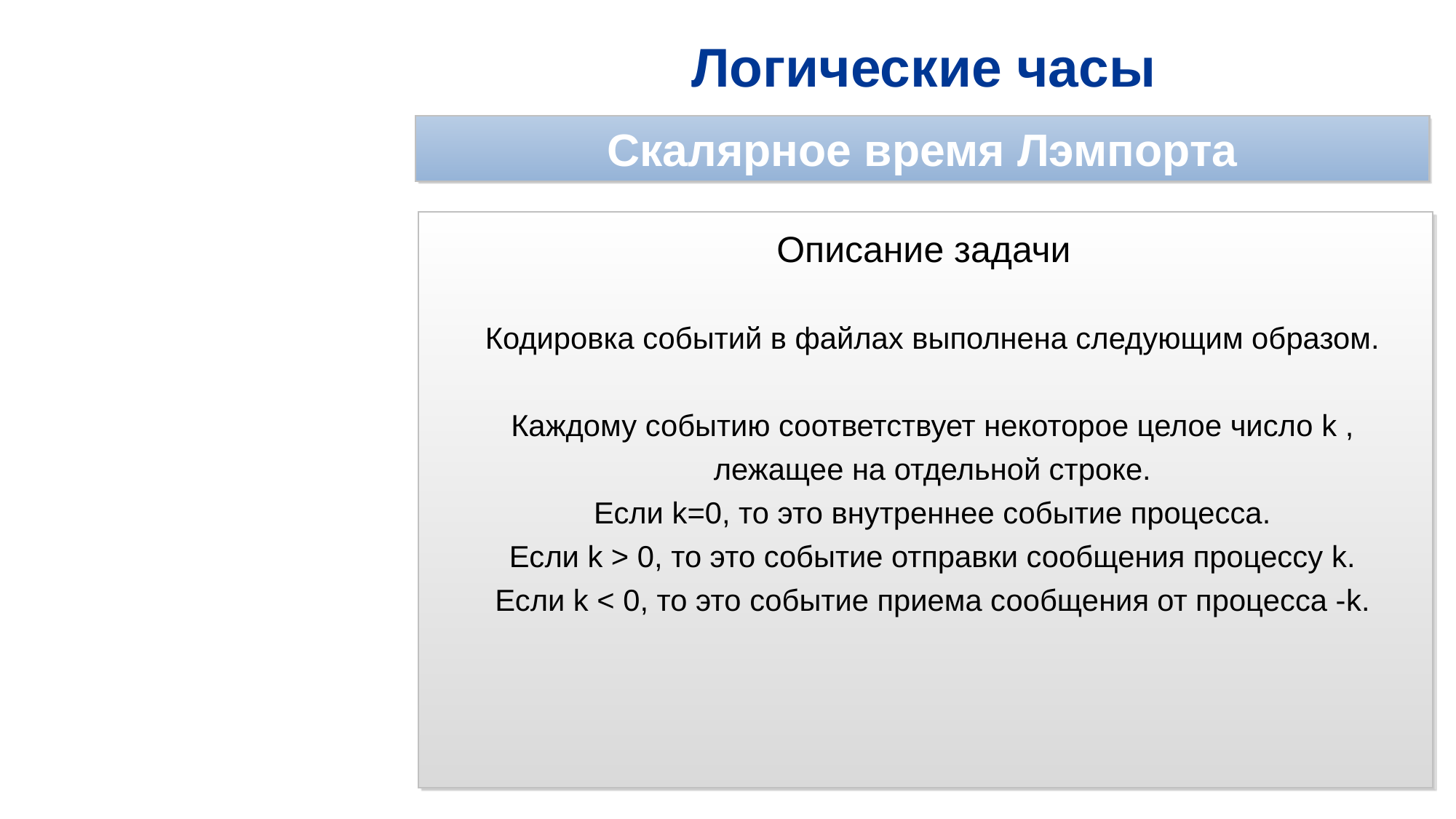

# Логические часы
Скалярное время Лэмпорта

Описание задачи
Кодировка событий в файлах выполнена следующим образом.

Каждому событию соответствует некоторое целое число k , лежащее на отдельной строке.
Если k=0, то это внутреннее событие процесса.
Если k > 0, то это событие отправки сообщения процессу k.
Если k < 0, то это событие приема сообщения от процесса -k.